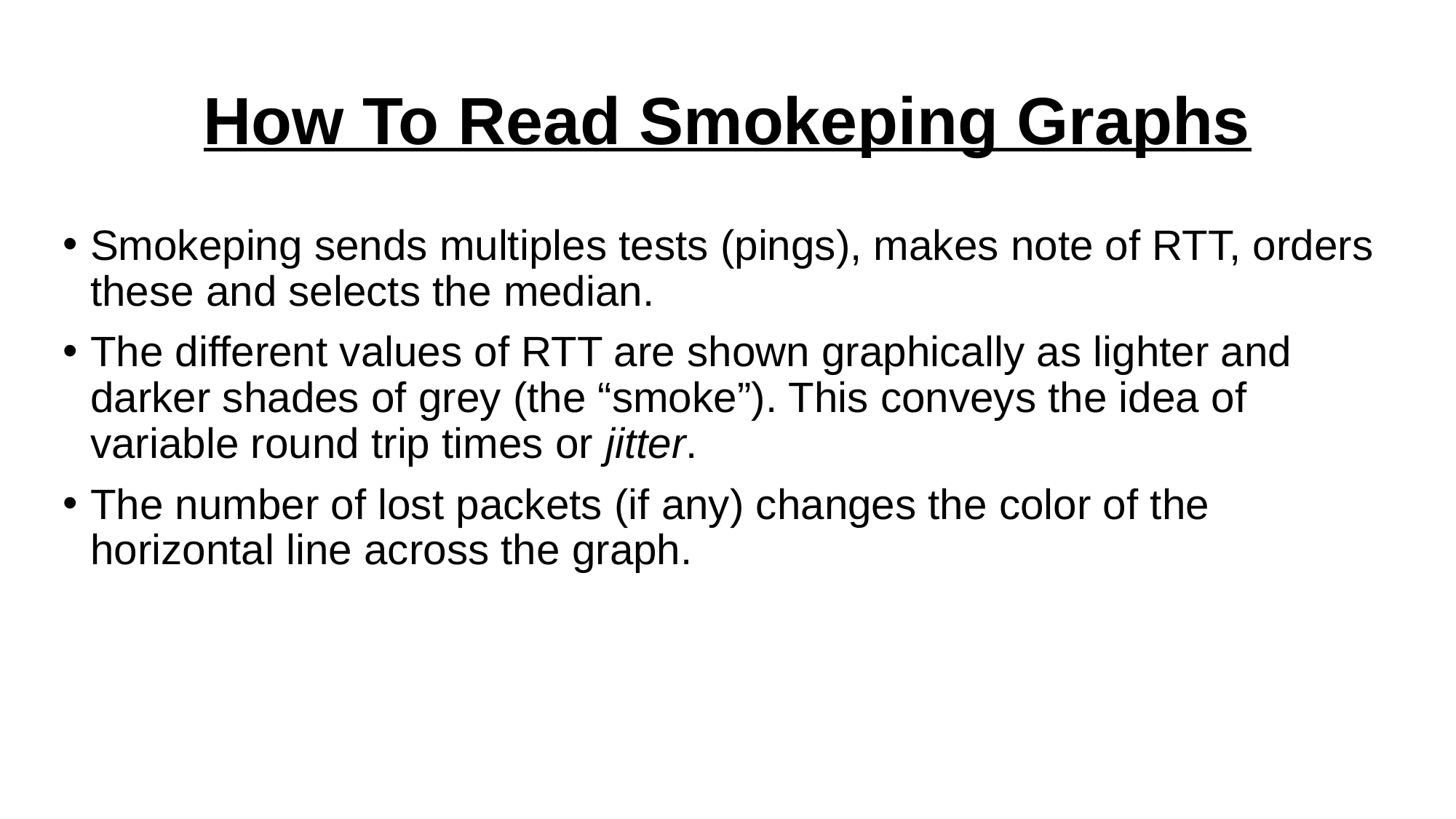

# How To Read Smokeping Graphs
Smokeping sends multiples tests (pings), makes note of RTT, orders these and selects the median.
The different values of RTT are shown graphically as lighter and darker shades of grey (the “smoke”). This conveys the idea of variable round trip times or jitter.
The number of lost packets (if any) changes the color of the horizontal line across the graph.